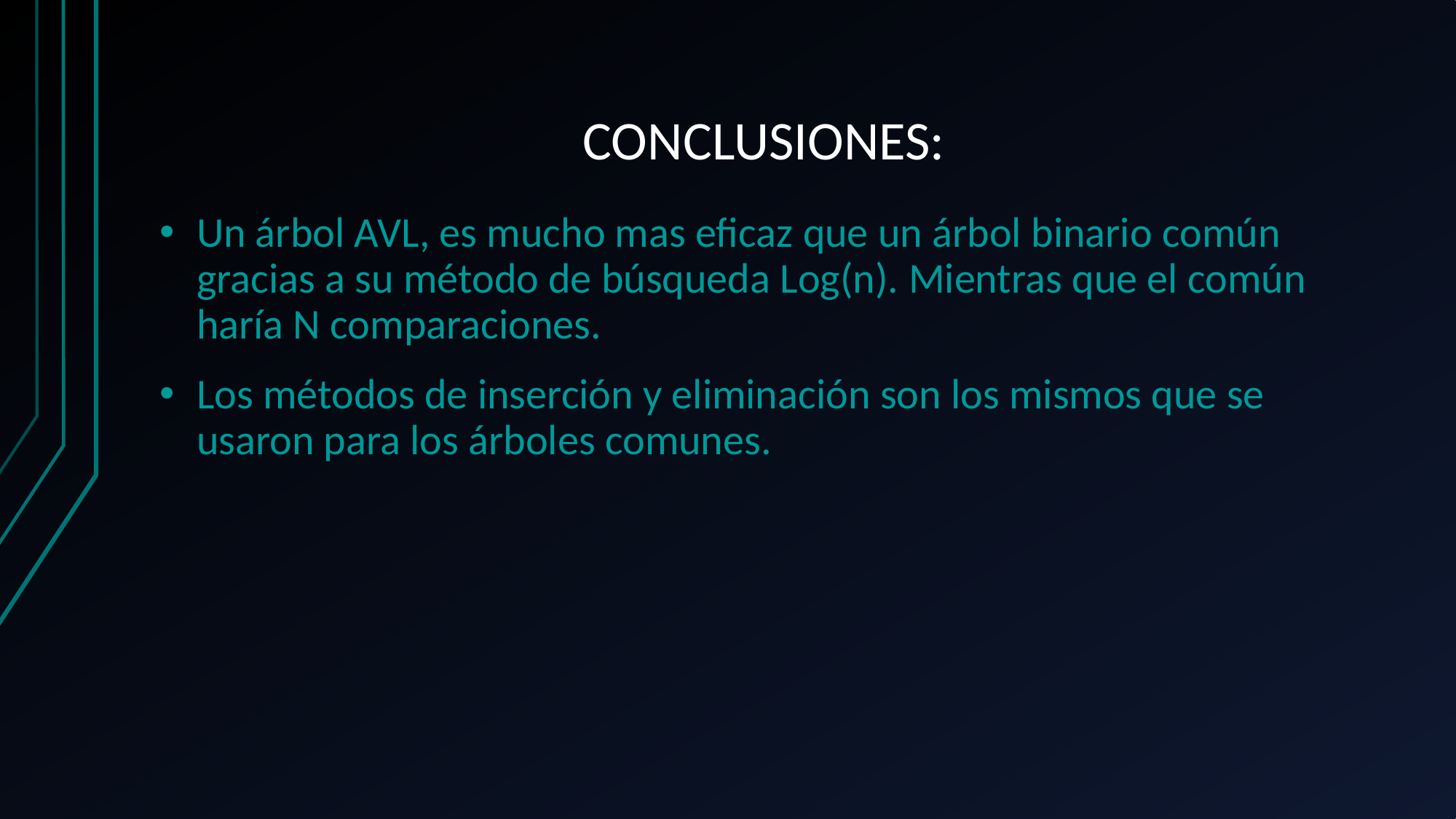

# CONCLUSIONES:
Un árbol AVL, es mucho mas eficaz que un árbol binario común gracias a su método de búsqueda Log(n). Mientras que el común haría N comparaciones.
Los métodos de inserción y eliminación son los mismos que se usaron para los árboles comunes.